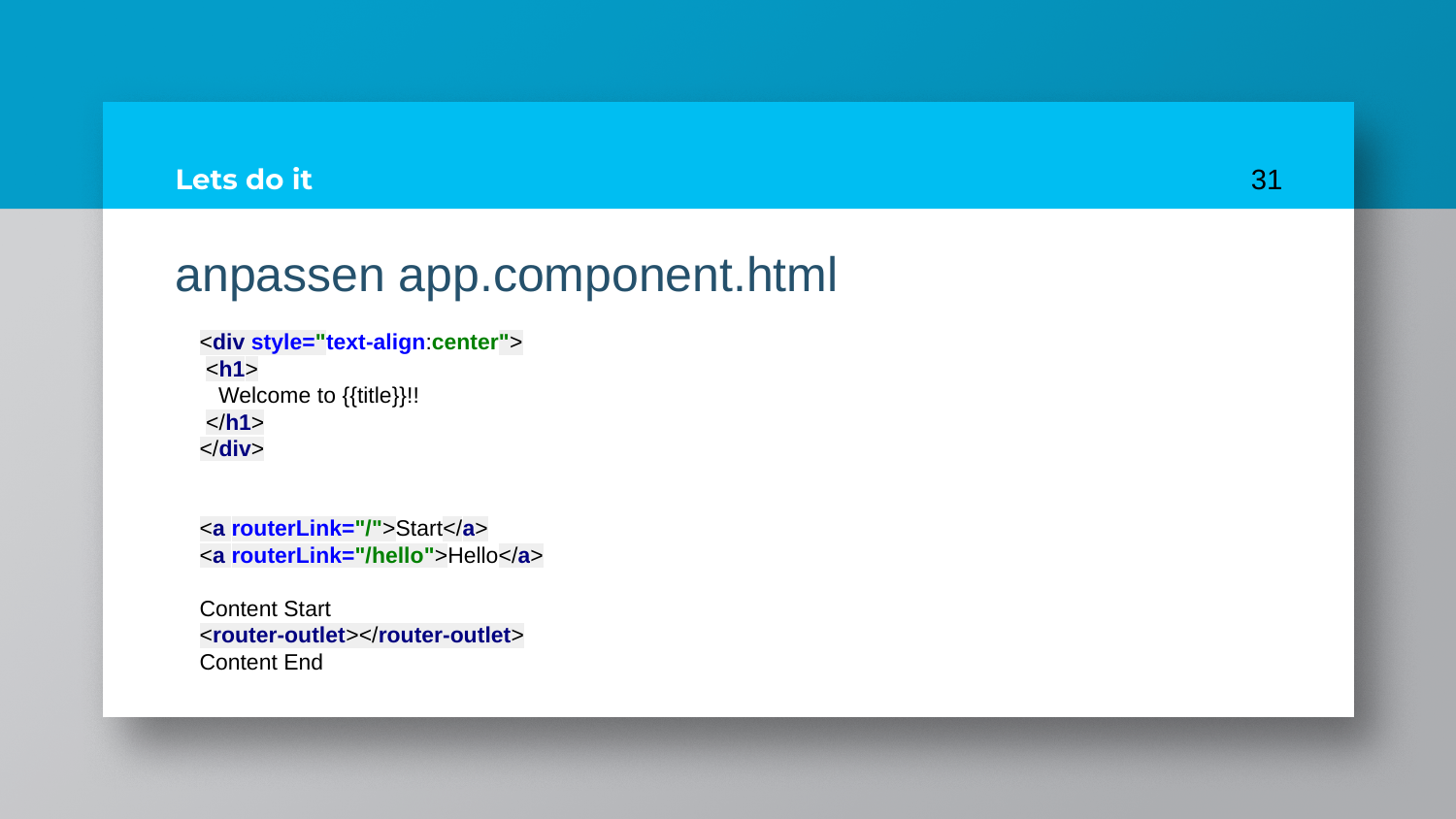

# Lets do it
31
anpassen app.component.html

<div style="text-align:center">
 <h1>
   Welcome to {{title}}!!
 </h1>
</div>

<a routerLink="/">Start</a>
<a routerLink="/hello">Hello</a>

Content Start
<router-outlet></router-outlet>
Content End